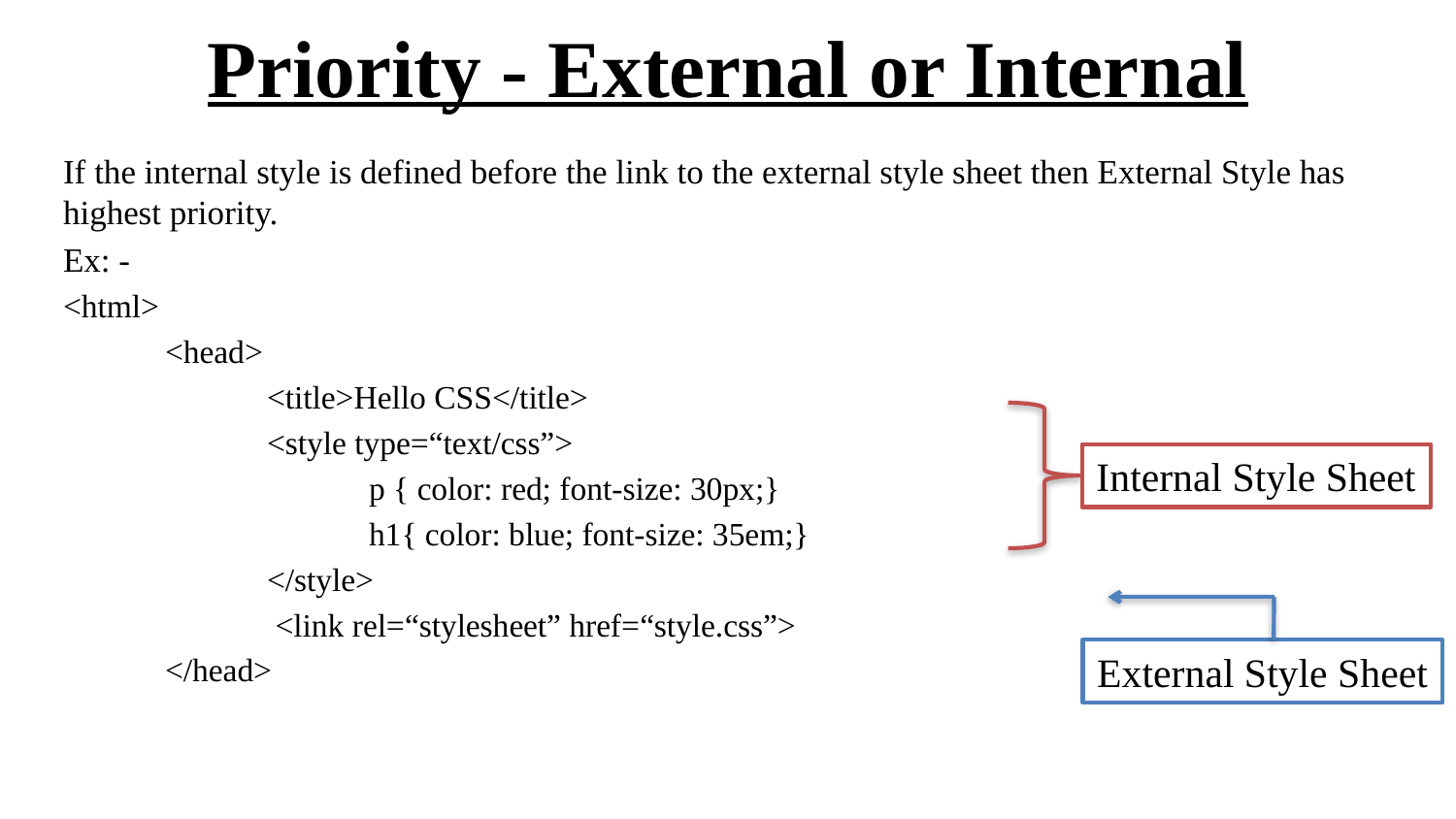

# Priority - External or Internal
If the internal style is defined before the link to the external style sheet then External Style has highest priority.
Ex: -
<html>
	<head>
		<title>Hello CSS</title>
		<style type=“text/css”>
			p { color: red; font-size: 30px;}
			h1{ color: blue; font-size: 35em;}
		</style>
		 <link rel=“stylesheet” href=“style.css”>
	</head>

Internal Style Sheet
External Style Sheet